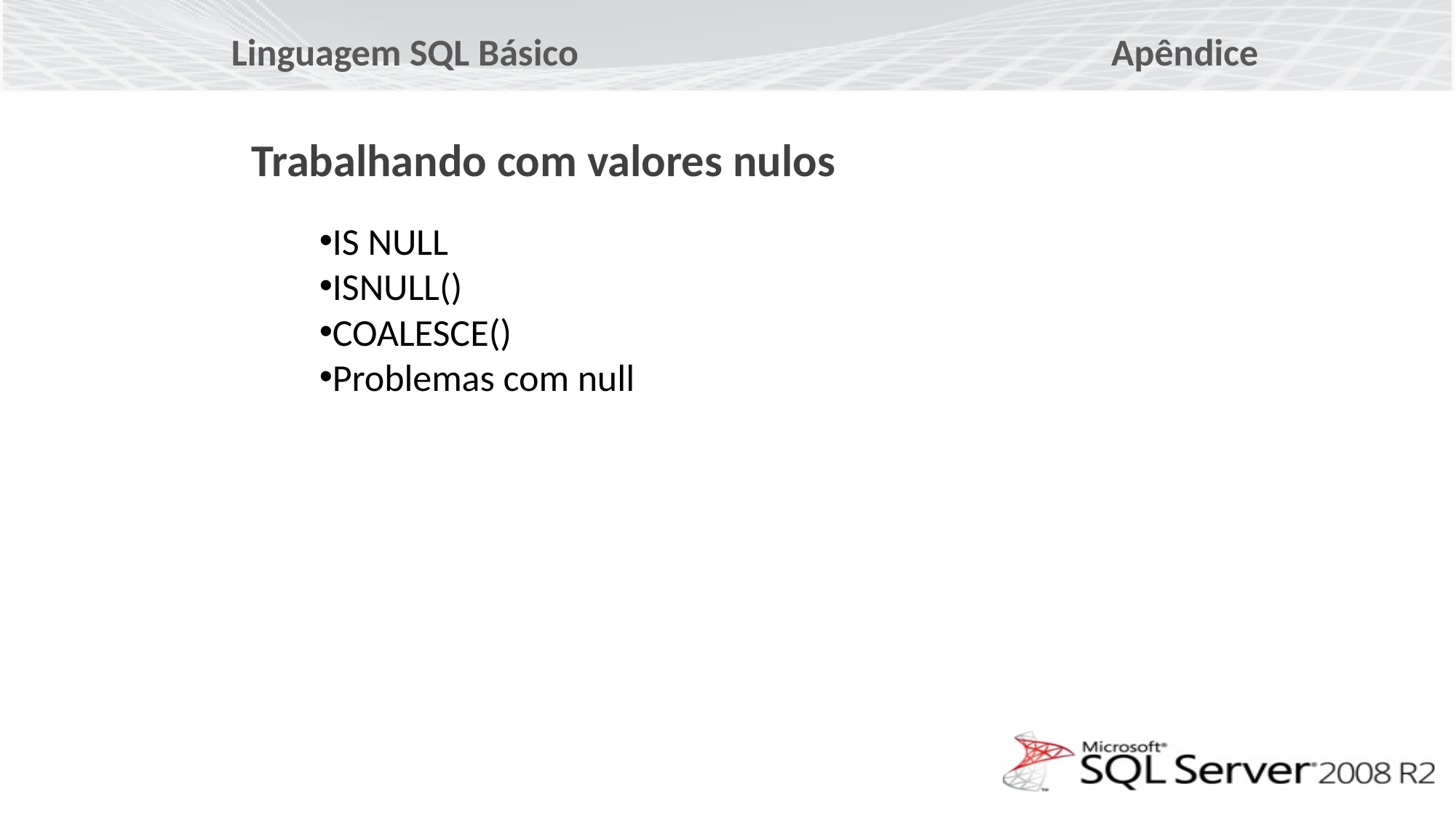

Linguagem SQL Básico
Apêndice
Trabalhando com valores nulos
IS NULL
ISNULL()
COALESCE()
Problemas com null